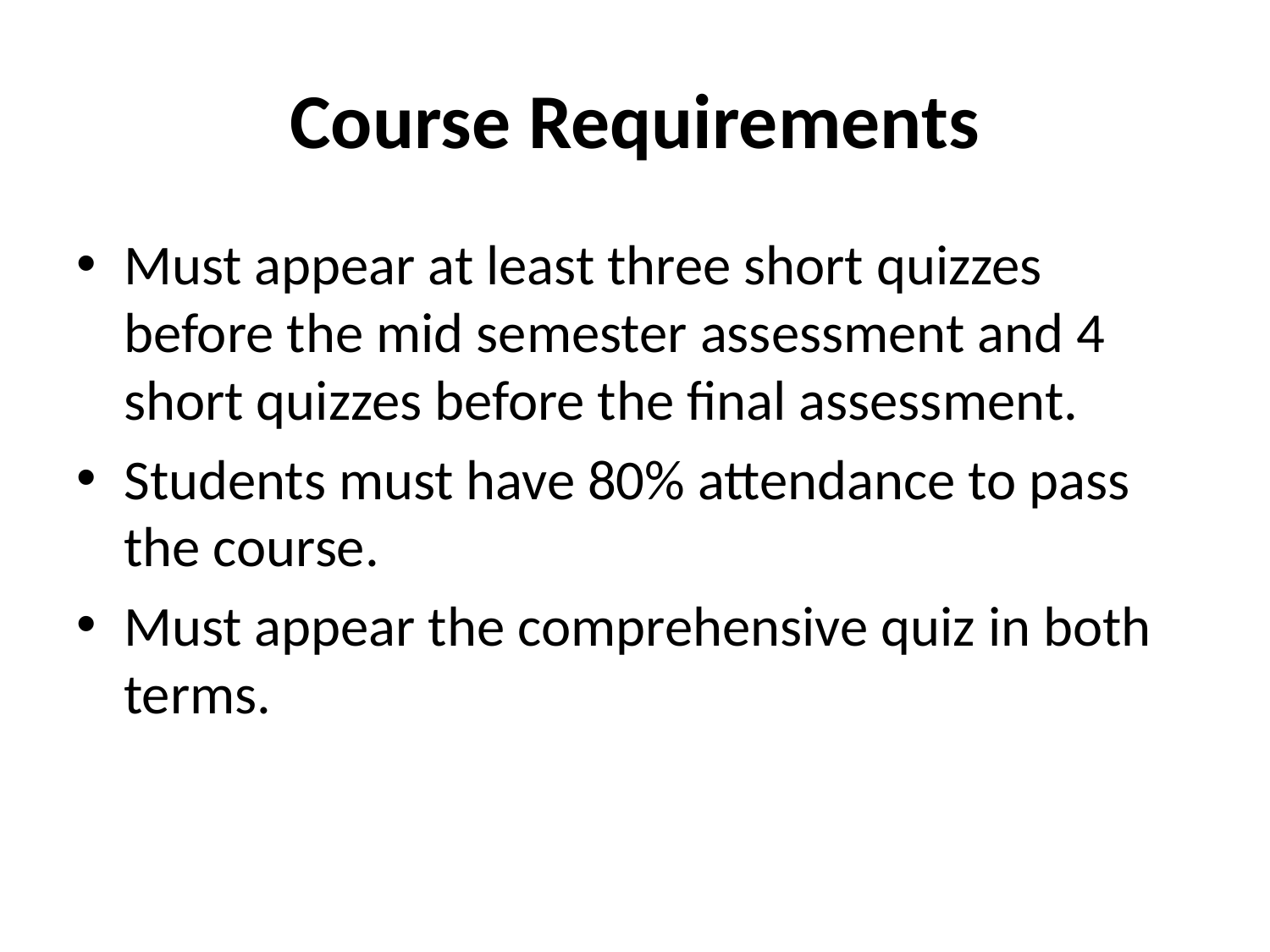

# Course Requirements
Must appear at least three short quizzes before the mid semester assessment and 4 short quizzes before the final assessment.
Students must have 80% attendance to pass the course.
Must appear the comprehensive quiz in both terms.